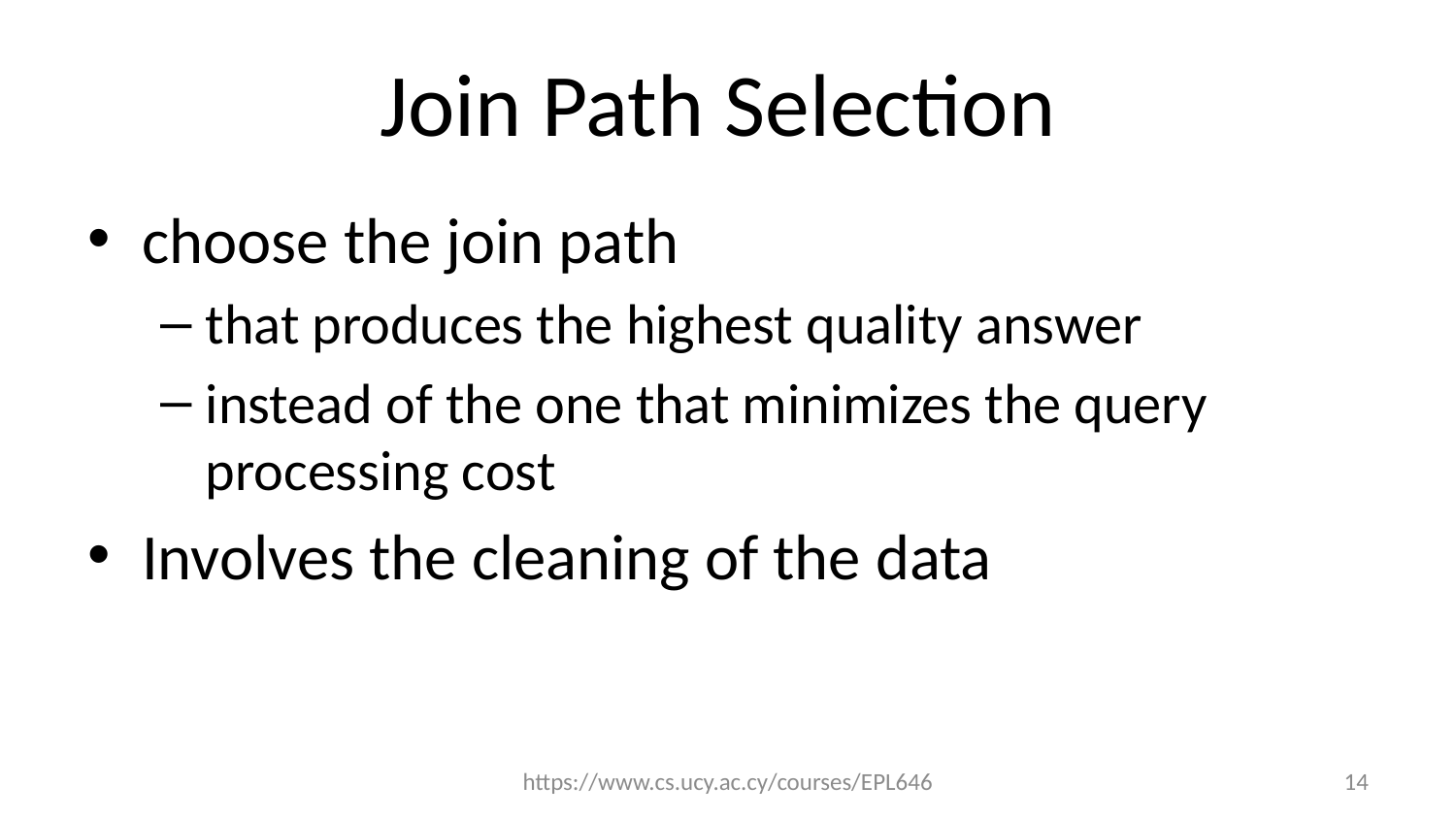

# Join Path Selection
choose the join path
that produces the highest quality answer
instead of the one that minimizes the query processing cost
Involves the cleaning of the data

https://www.cs.ucy.ac.cy/courses/EPL646
14